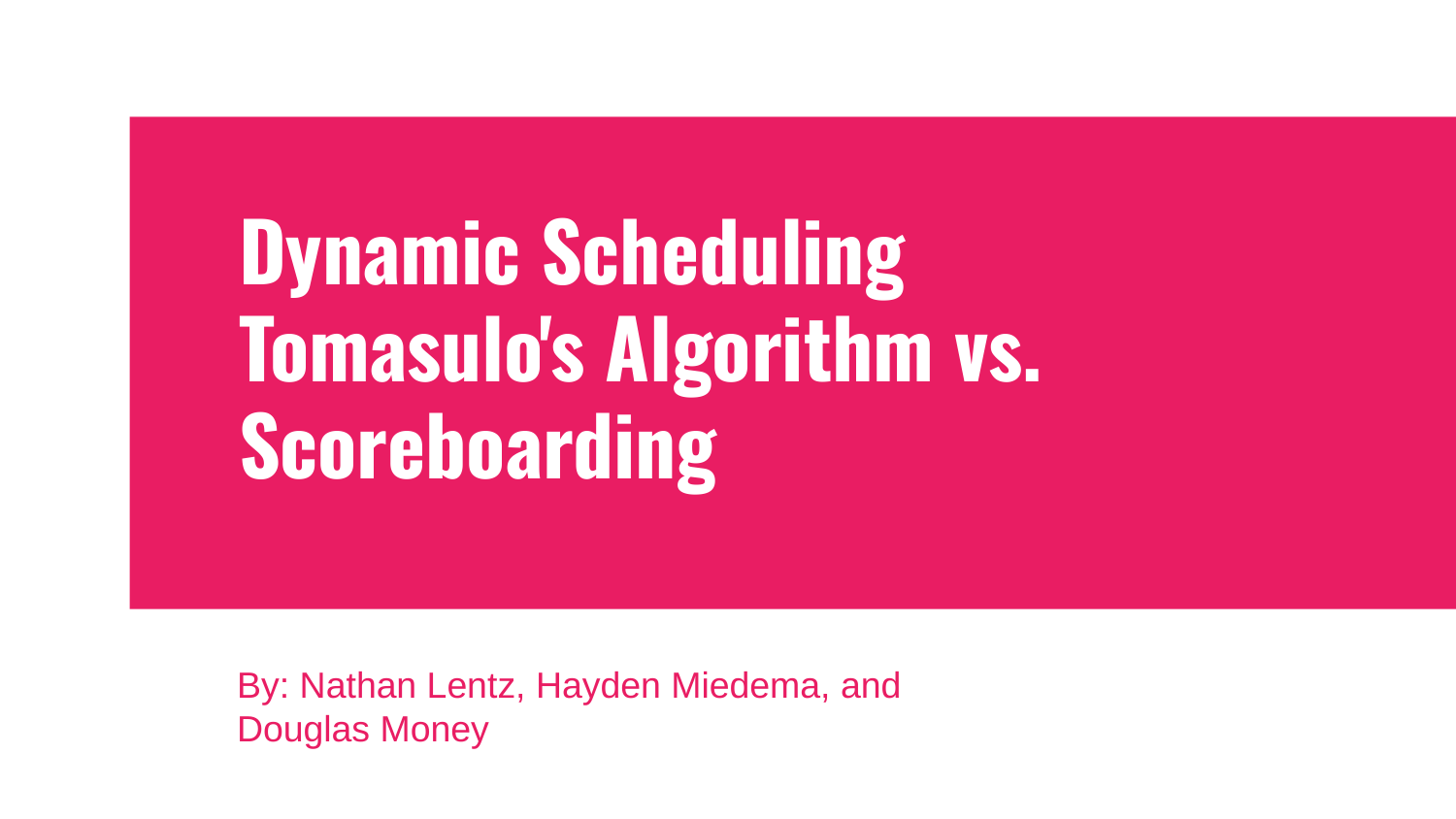

# Dynamic Scheduling
Tomasulo's Algorithm vs. Scoreboarding
By: Nathan Lentz, Hayden Miedema, and Douglas Money